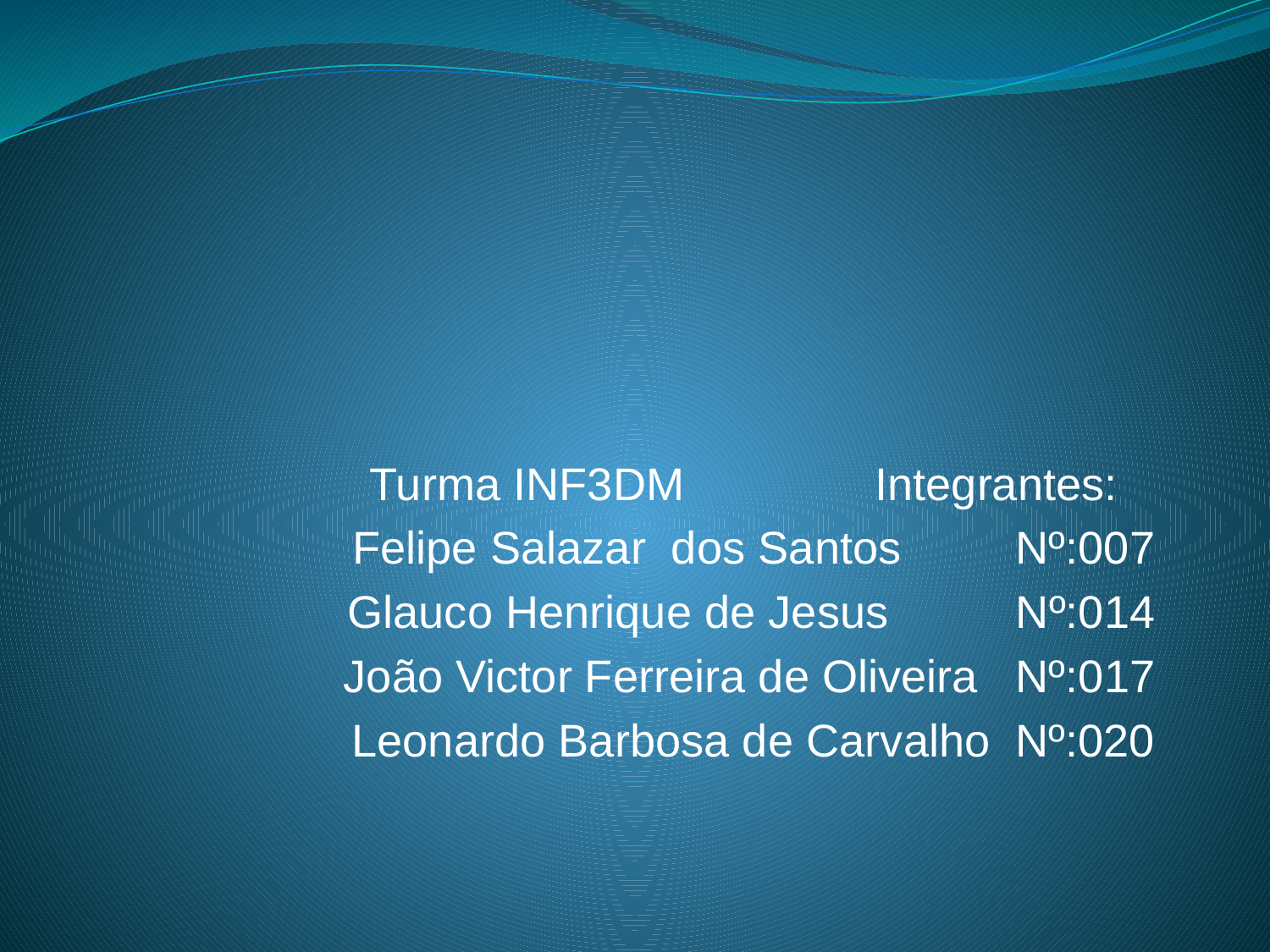

#
Turma INF3DM               Integrantes:
Felipe Salazar  dos Santos         Nº:007
Glauco Henrique de Jesus          Nº:014
João Victor Ferreira de Oliveira   Nº:017
Leonardo Barbosa de Carvalho  Nº:020